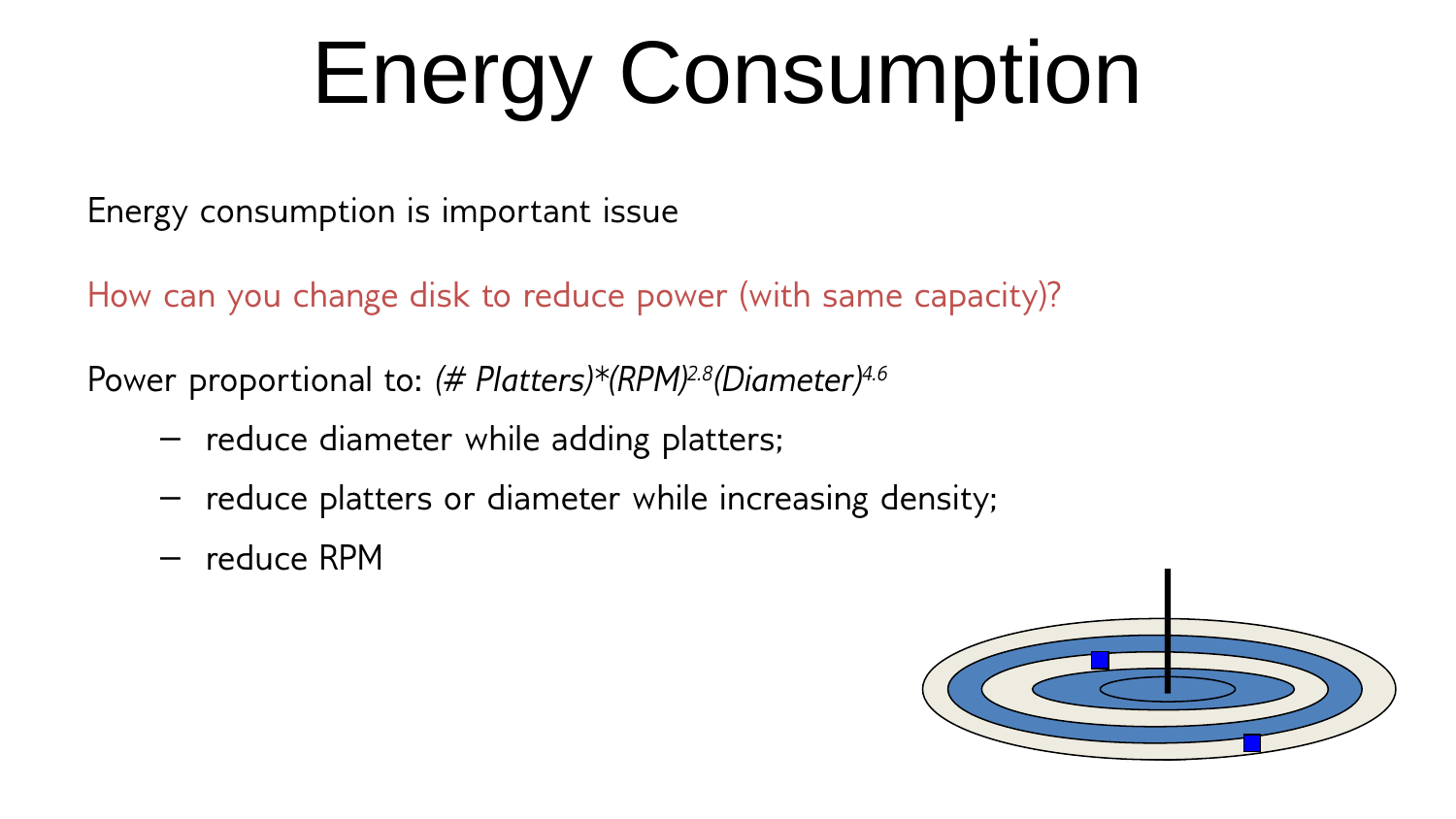

# Energy Consumption

Energy consumption is important issue

How can you change disk to reduce power (with same capacity)?

Power proportional to: (# Platters)*(RPM)2.8(Diameter)4.6
reduce diameter while adding platters;
reduce platters or diameter while increasing density;
reduce RPM